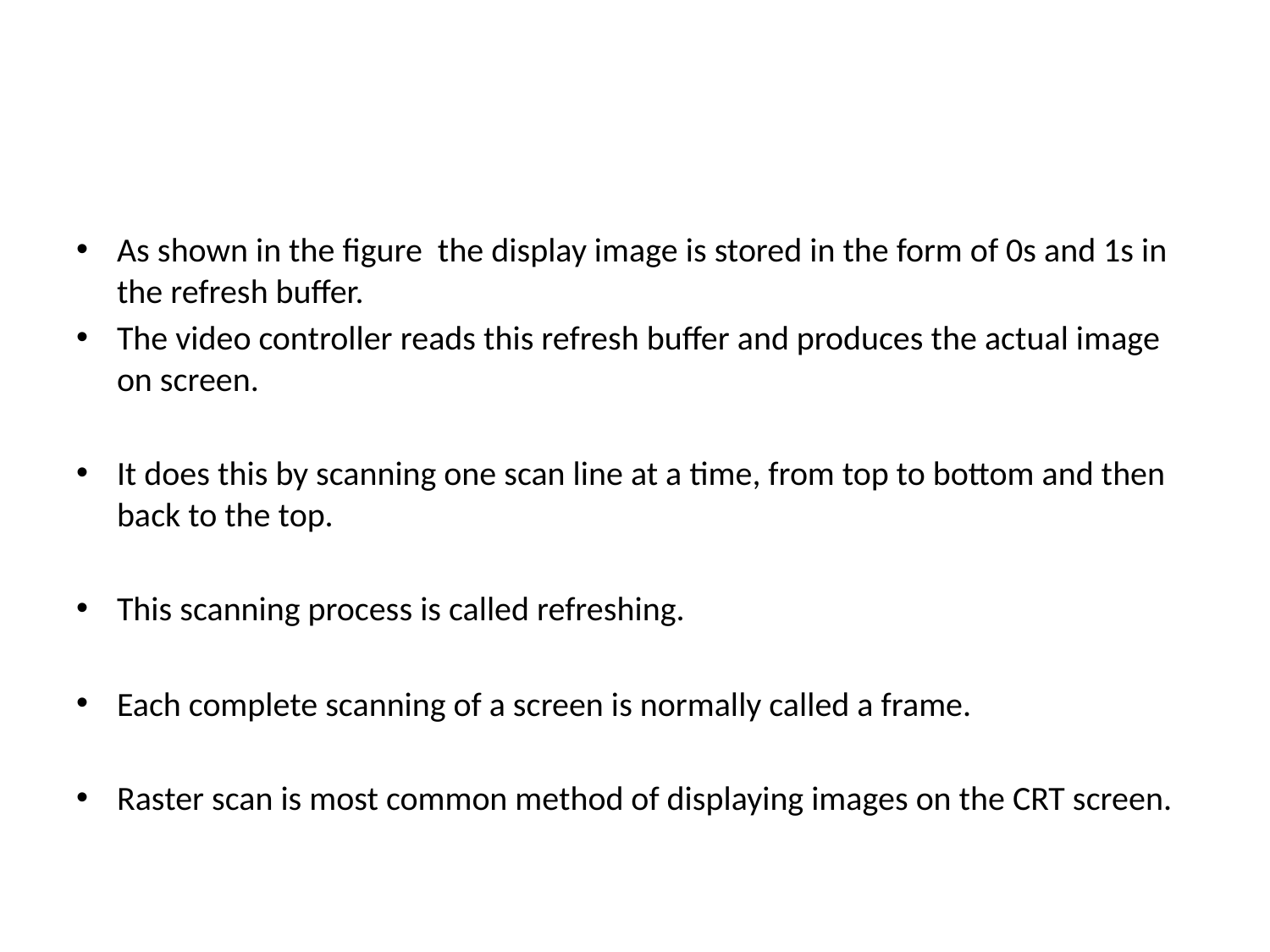

#
As shown in the figure  the display image is stored in the form of 0s and 1s in the refresh buffer.
The video controller reads this refresh buffer and produces the actual image on screen.

It does this by scanning one scan line at a time, from top to bottom and then back to the top.

This scanning process is called refreshing.

Each complete scanning of a screen is normally called a frame.

Raster scan is most common method of displaying images on the CRT screen.